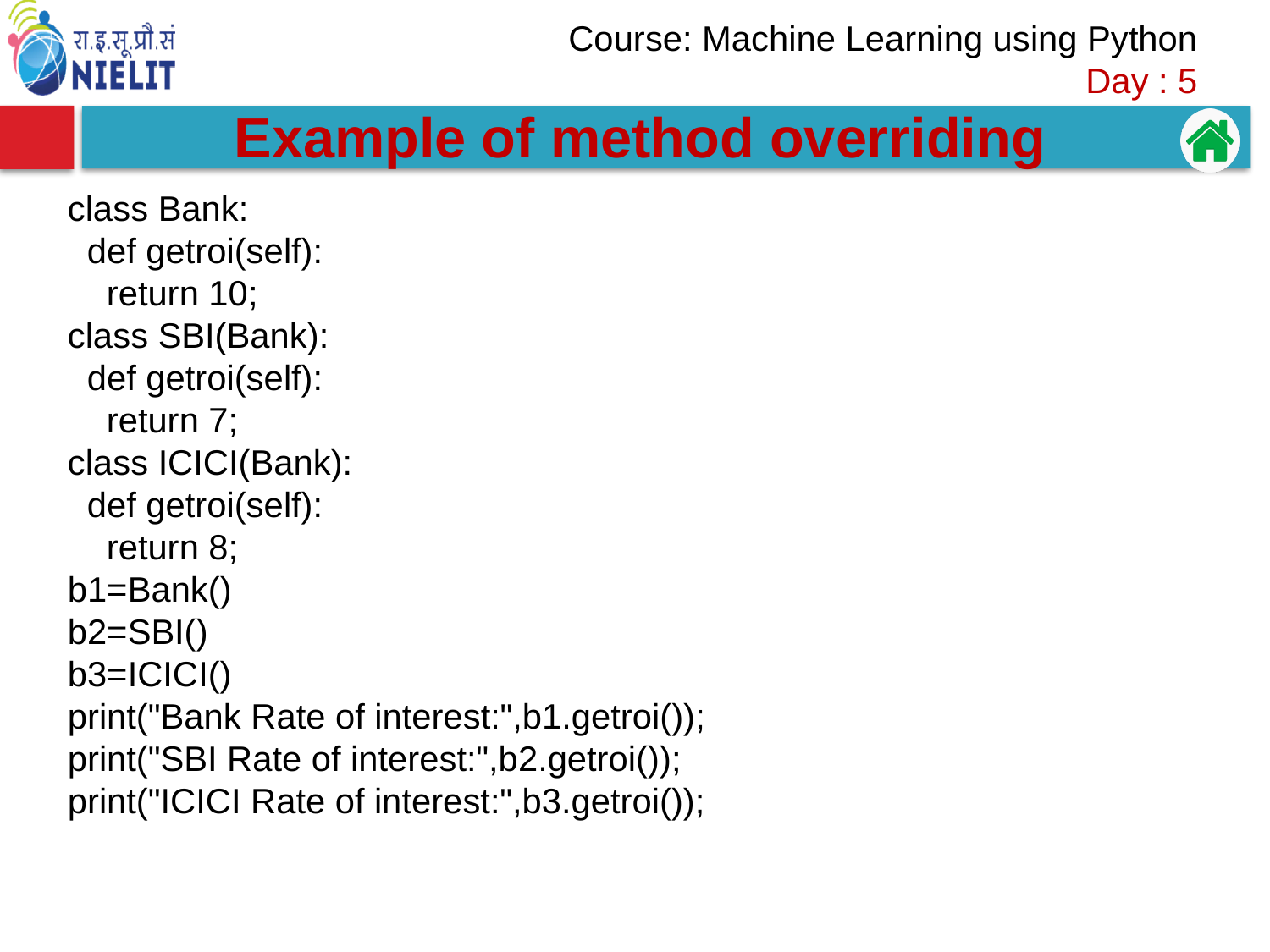

Example of method overriding
class Bank:
  def getroi(self):
    return 10;
class SBI(Bank):
  def getroi(self):
    return 7;
class ICICI(Bank):
  def getroi(self):
    return 8;
b1=Bank()
b2=SBI()
b3=ICICI()
print("Bank Rate of interest:",b1.getroi());
print("SBI Rate of interest:",b2.getroi());
print("ICICI Rate of interest:",b3.getroi());